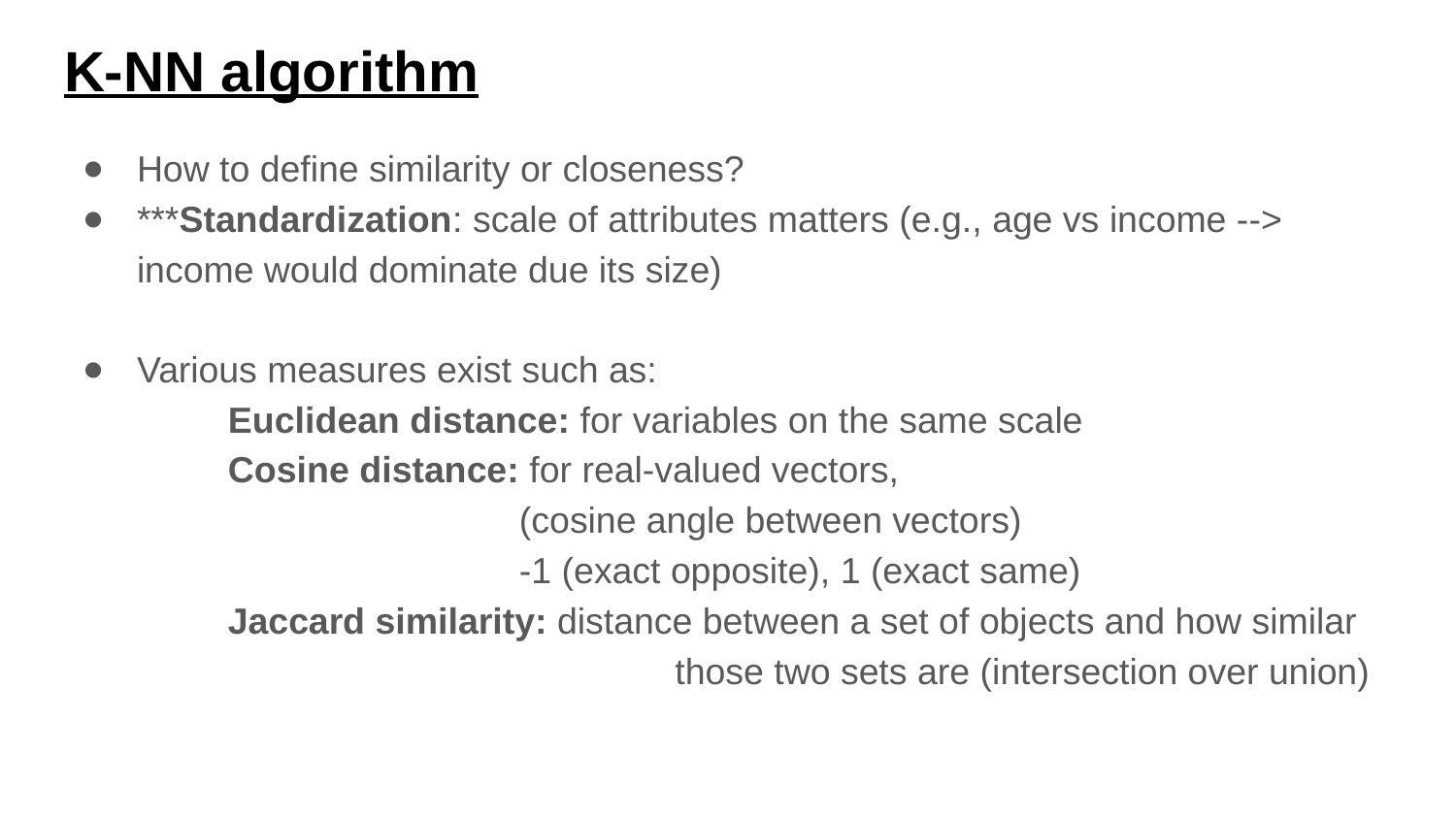

# K-NN algorithm
How to define similarity or closeness?
***Standardization: scale of attributes matters (e.g., age vs income --> income would dominate due its size)

Various measures exist such as:
	Euclidean distance: for variables on the same scale
	Cosine distance: for real-valued vectors,
			(cosine angle between vectors)
			-1 (exact opposite), 1 (exact same)
	Jaccard similarity: distance between a set of objects and how similar 				 those two sets are (intersection over union)